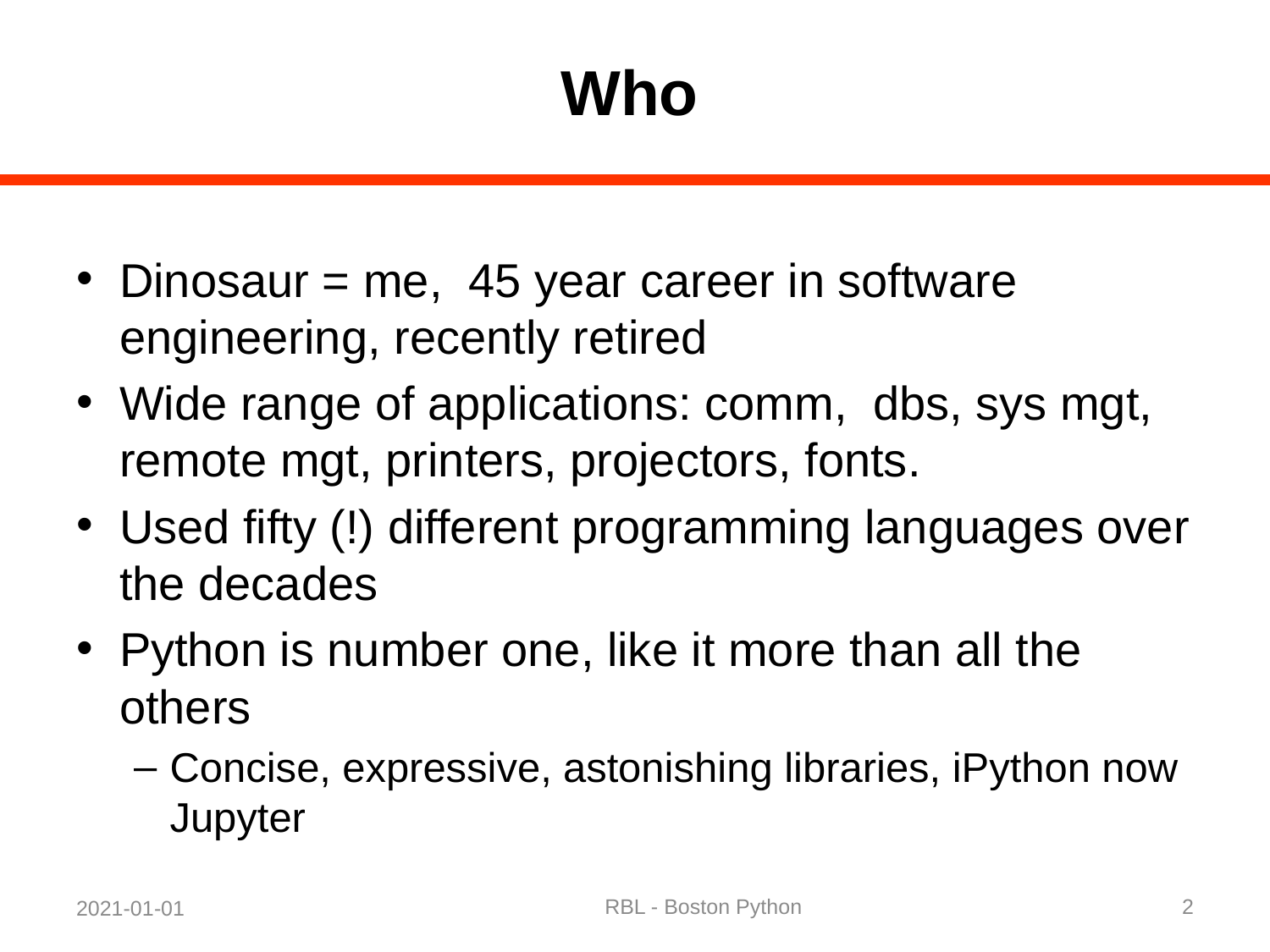

# Who
Dinosaur = me,  45 year career in software engineering, recently retired
Wide range of applications: comm,  dbs, sys mgt, remote mgt, printers, projectors, fonts.
Used fifty (!) different programming languages over the decades
Python is number one, like it more than all the others
Concise, expressive, astonishing libraries, iPython now Jupyter

RBL - Boston Python
2
2021-01-01